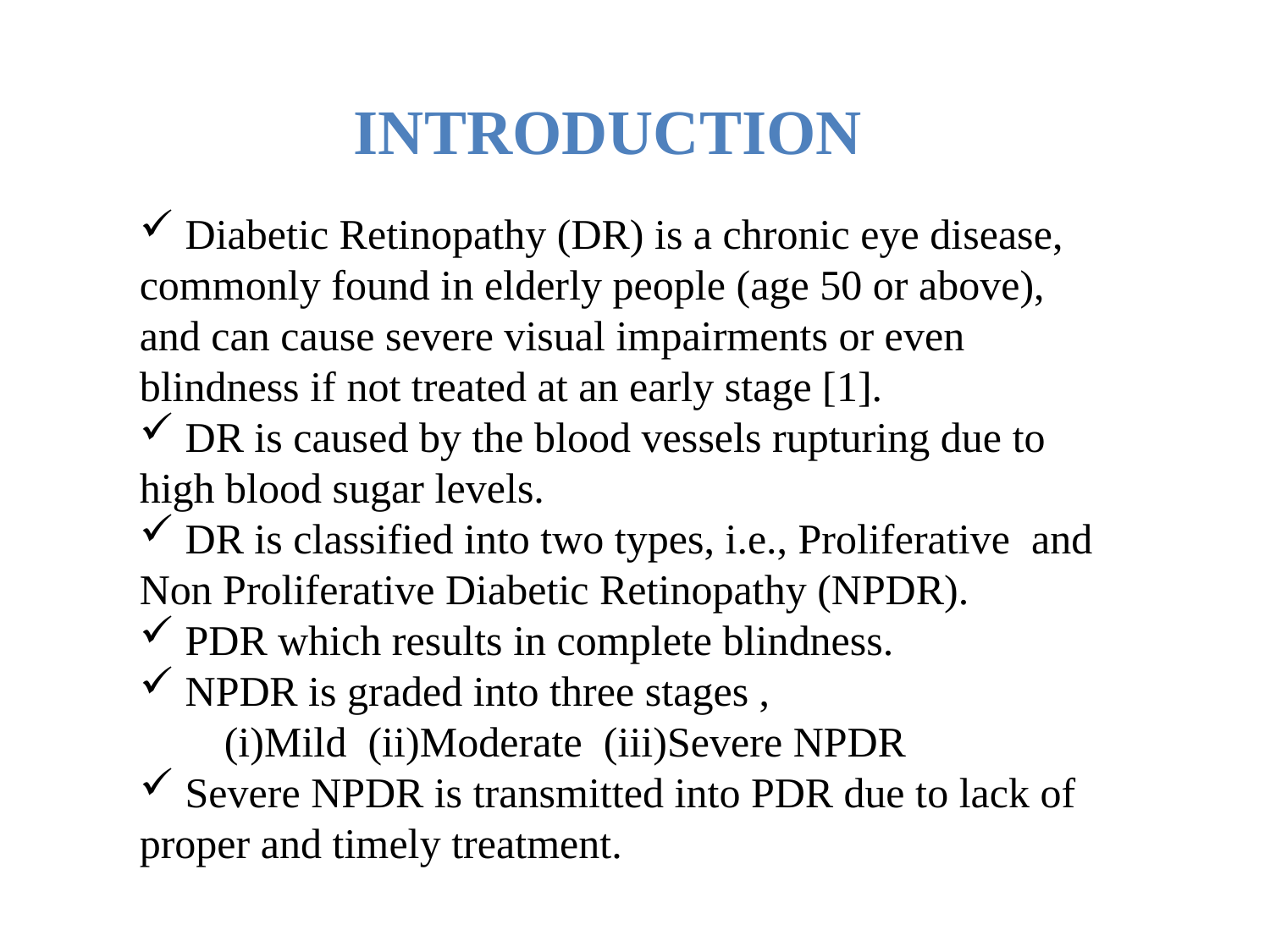

INTRODUCTION
 Diabetic Retinopathy (DR) is a chronic eye disease, commonly found in elderly people (age 50 or above), and can cause severe visual impairments or even blindness if not treated at an early stage [1].
 DR is caused by the blood vessels rupturing due to high blood sugar levels.
 DR is classified into two types, i.e., Proliferative  and Non Proliferative Diabetic Retinopathy (NPDR).
 PDR which results in complete blindness.
 NPDR is graded into three stages ,
        (i)Mild  (ii)Moderate  (iii)Severe NPDR
 Severe NPDR is transmitted into PDR due to lack of proper and timely treatment.